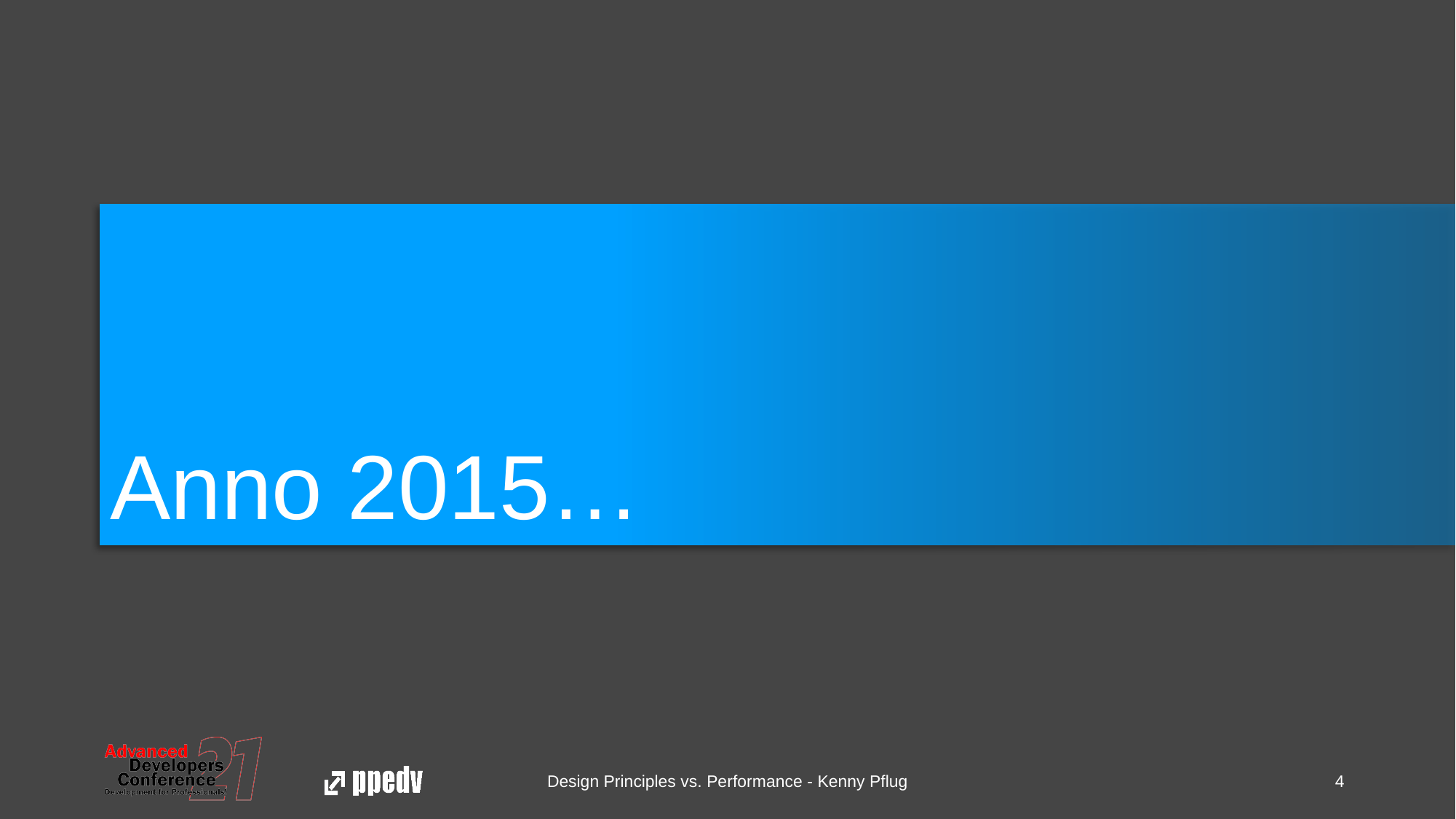

# Anno 2015…

Design Principles vs. Performance - Kenny Pflug
4